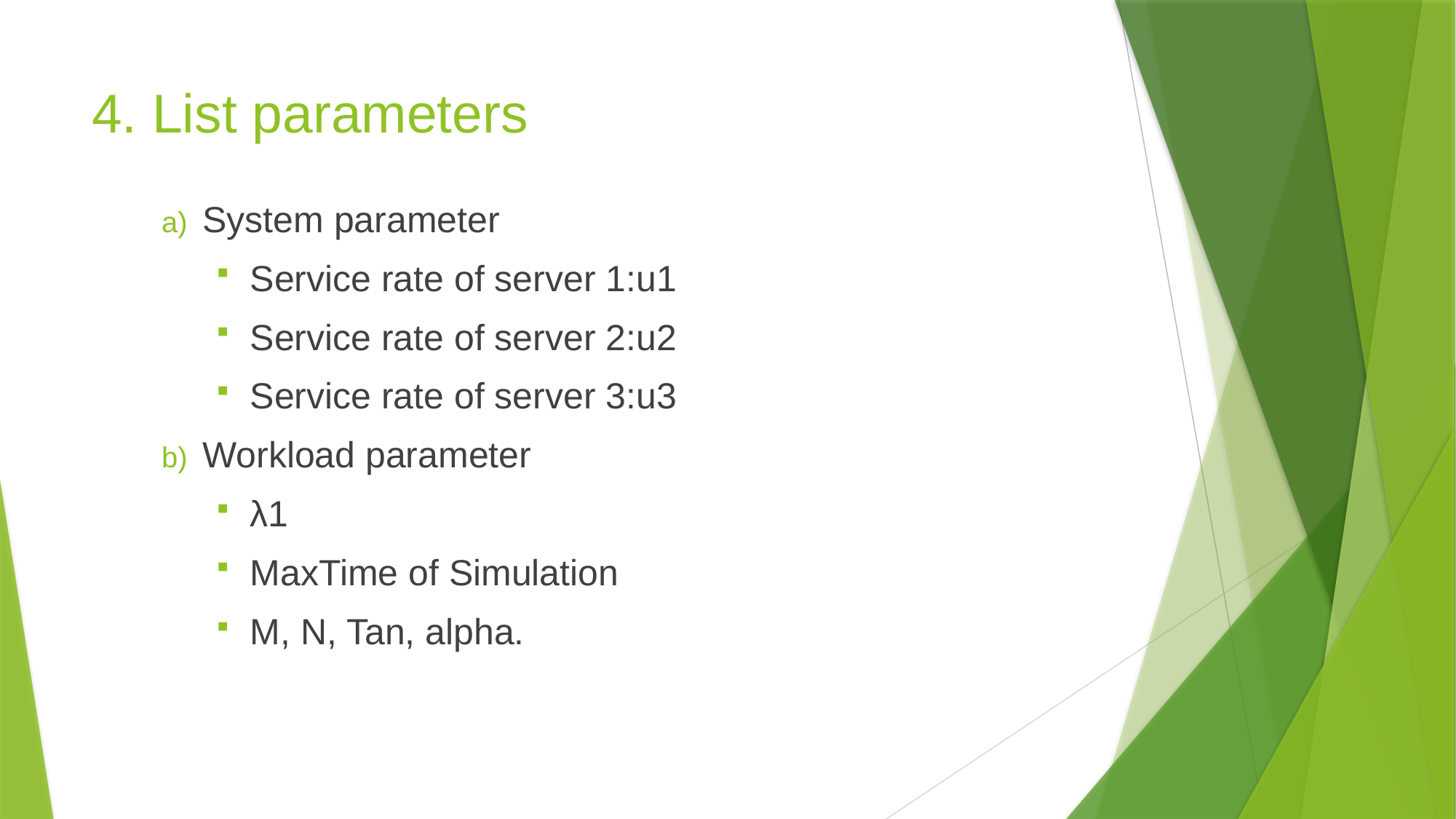

# 4. List parameters
System parameter
Service rate of server 1:u1
Service rate of server 2:u2
Service rate of server 3:u3
Workload parameter
λ1
MaxTime of Simulation
M, N, Tan, alpha.